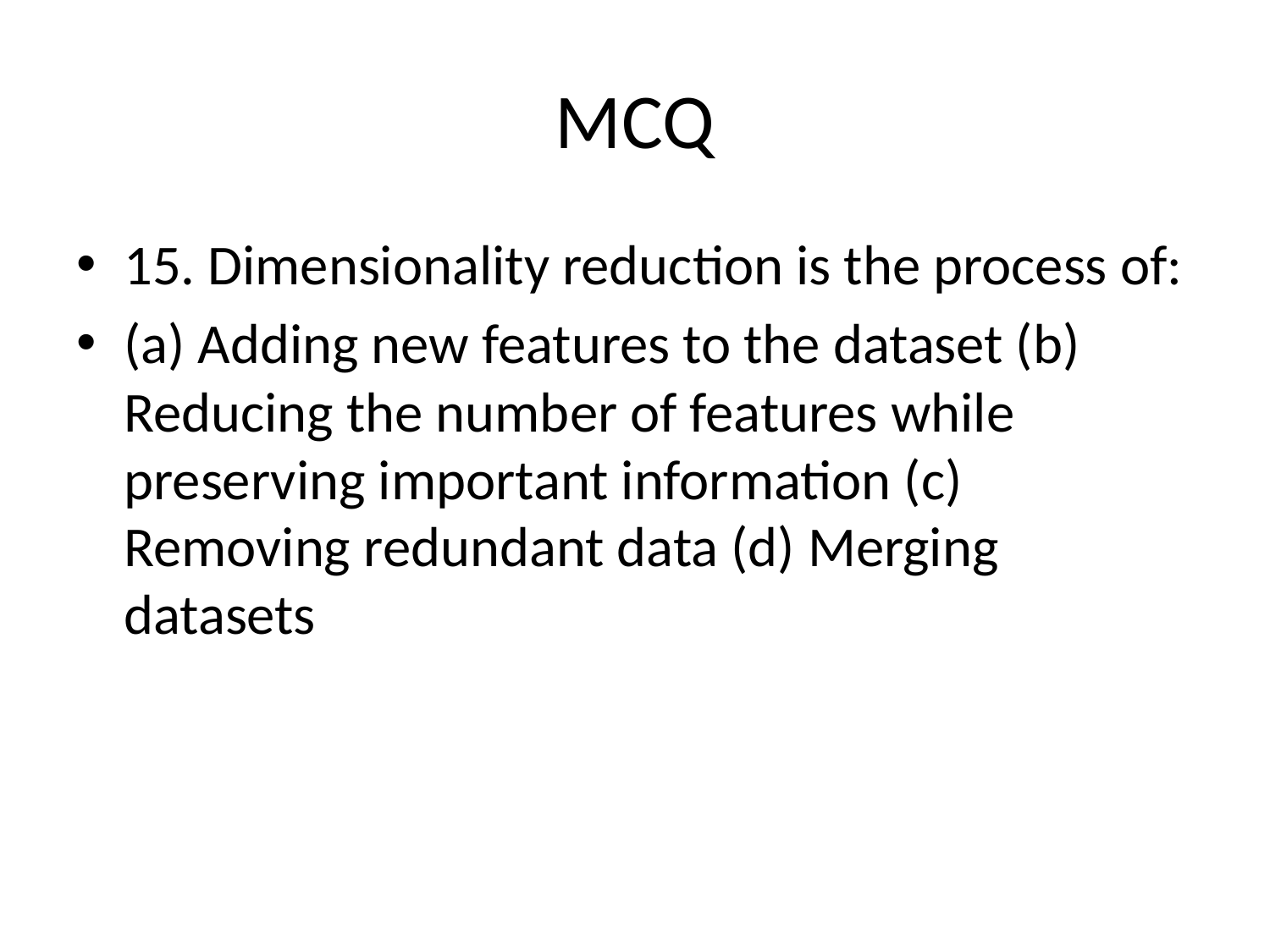

# MCQ
15. Dimensionality reduction is the process of:
(a) Adding new features to the dataset (b) Reducing the number of features while preserving important information (c) Removing redundant data (d) Merging datasets